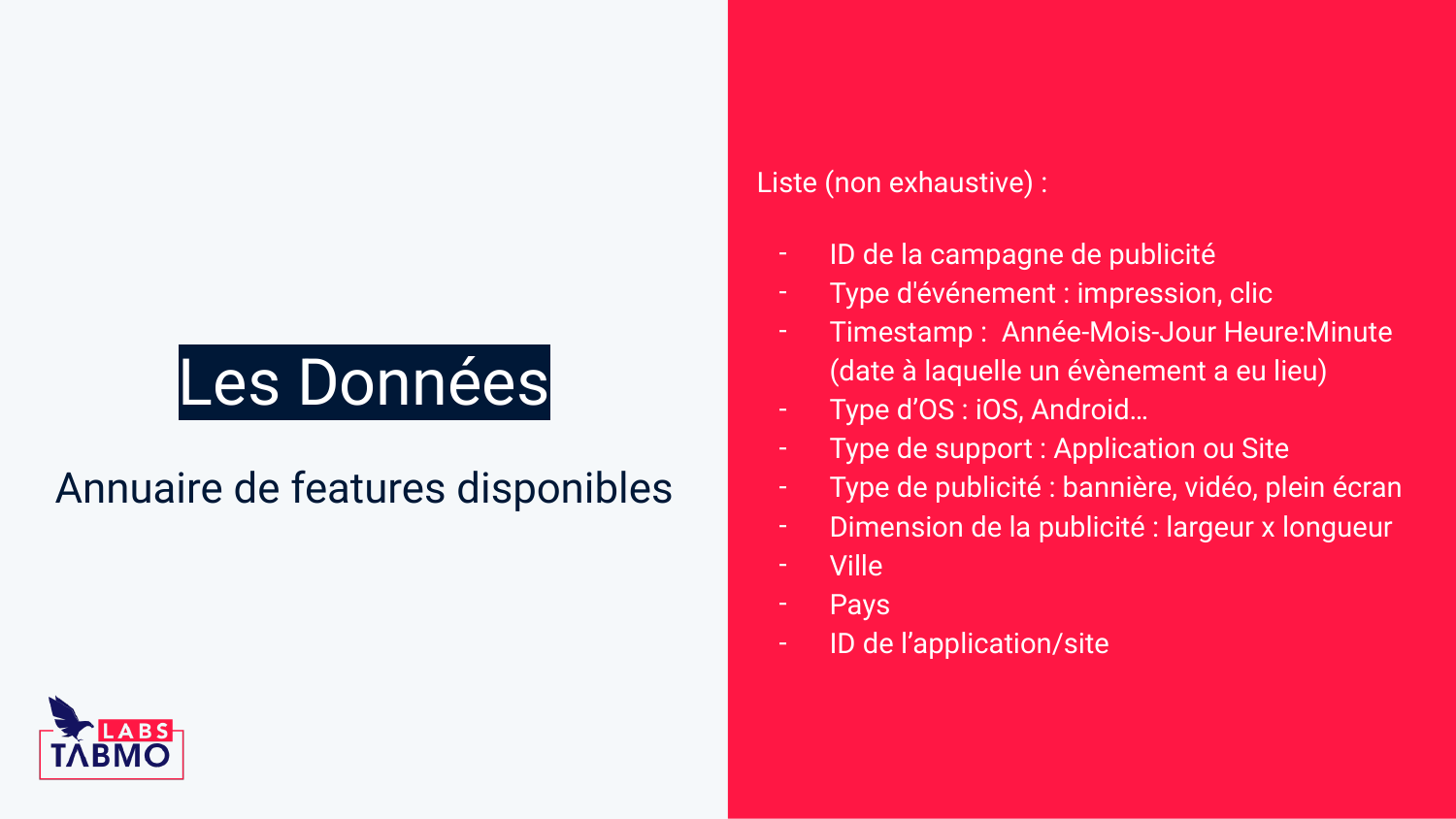

Liste (non exhaustive) :
ID de la campagne de publicité
Type d'événement : impression, clic
Timestamp :  Année-Mois-Jour Heure:Minute (date à laquelle un évènement a eu lieu)
Type d’OS : iOS, Android…
Type de support : Application ou Site
Type de publicité : bannière, vidéo, plein écran
Dimension de la publicité : largeur x longueur
Ville
Pays
ID de l’application/site
# Les Données
Annuaire de features disponibles